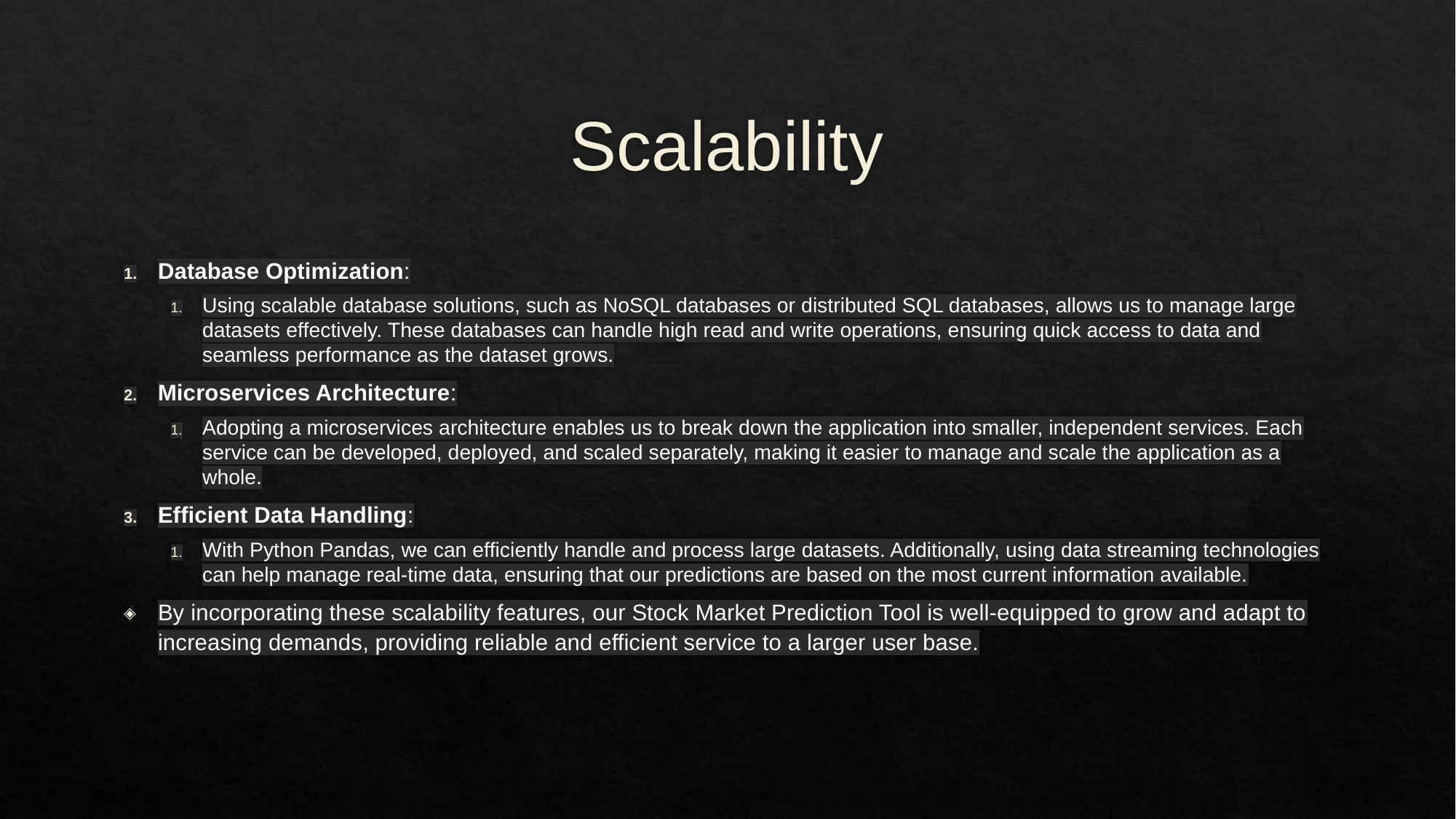

# Scalability
Database Optimization:
Using scalable database solutions, such as NoSQL databases or distributed SQL databases, allows us to manage large datasets effectively. These databases can handle high read and write operations, ensuring quick access to data and seamless performance as the dataset grows.
Microservices Architecture:
Adopting a microservices architecture enables us to break down the application into smaller, independent services. Each service can be developed, deployed, and scaled separately, making it easier to manage and scale the application as a whole.
Efficient Data Handling:
With Python Pandas, we can efficiently handle and process large datasets. Additionally, using data streaming technologies can help manage real-time data, ensuring that our predictions are based on the most current information available.
By incorporating these scalability features, our Stock Market Prediction Tool is well-equipped to grow and adapt to increasing demands, providing reliable and efficient service to a larger user base.